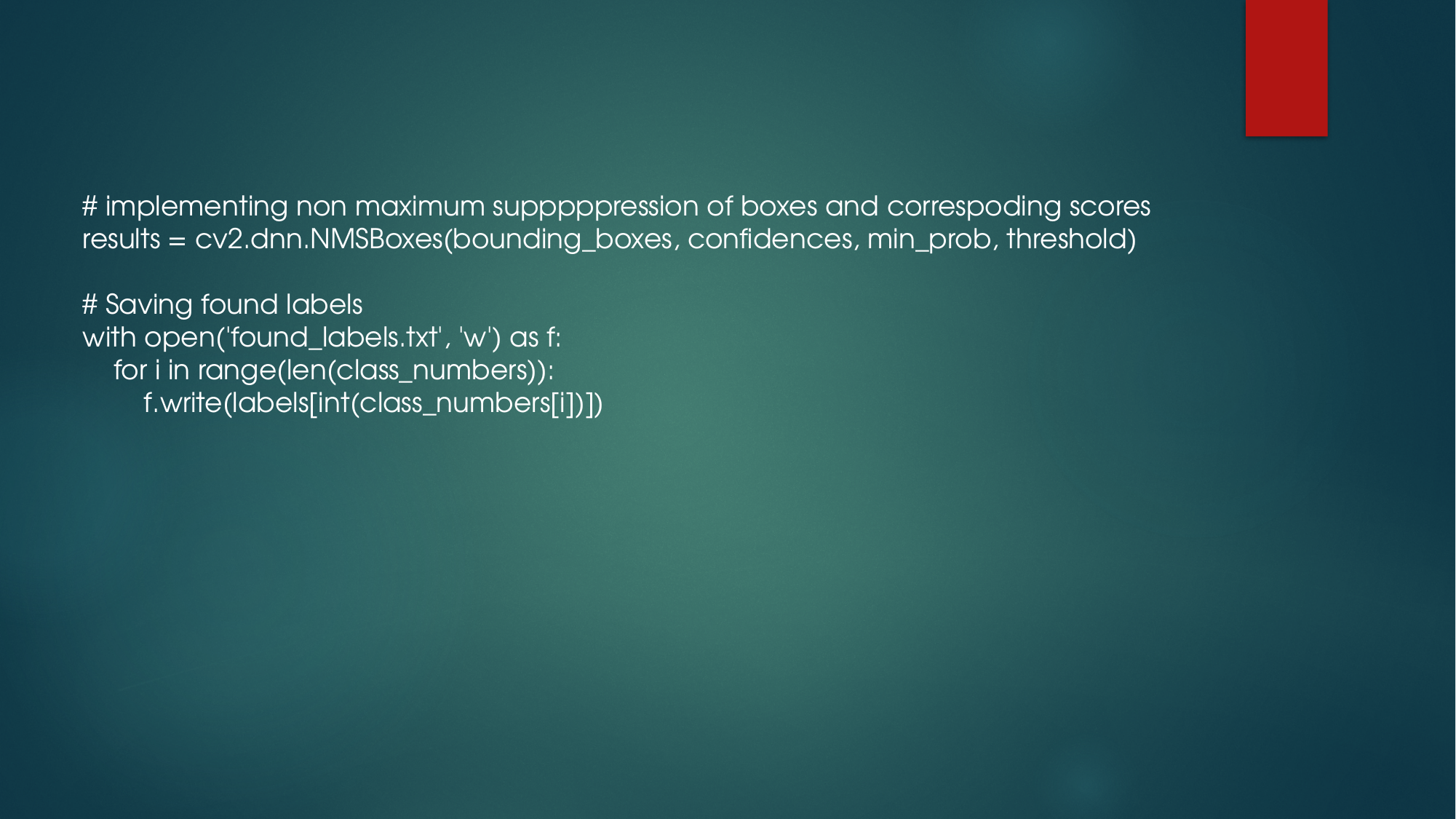

# implementing non maximum supppppression of boxes and correspoding scores
results = cv2.dnn.NMSBoxes(bounding_boxes, confidences, min_prob, threshold)

# Saving found labels
with open('found_labels.txt', 'w') as f:
    for i in range(len(class_numbers)):
        f.write(labels[int(class_numbers[i])])